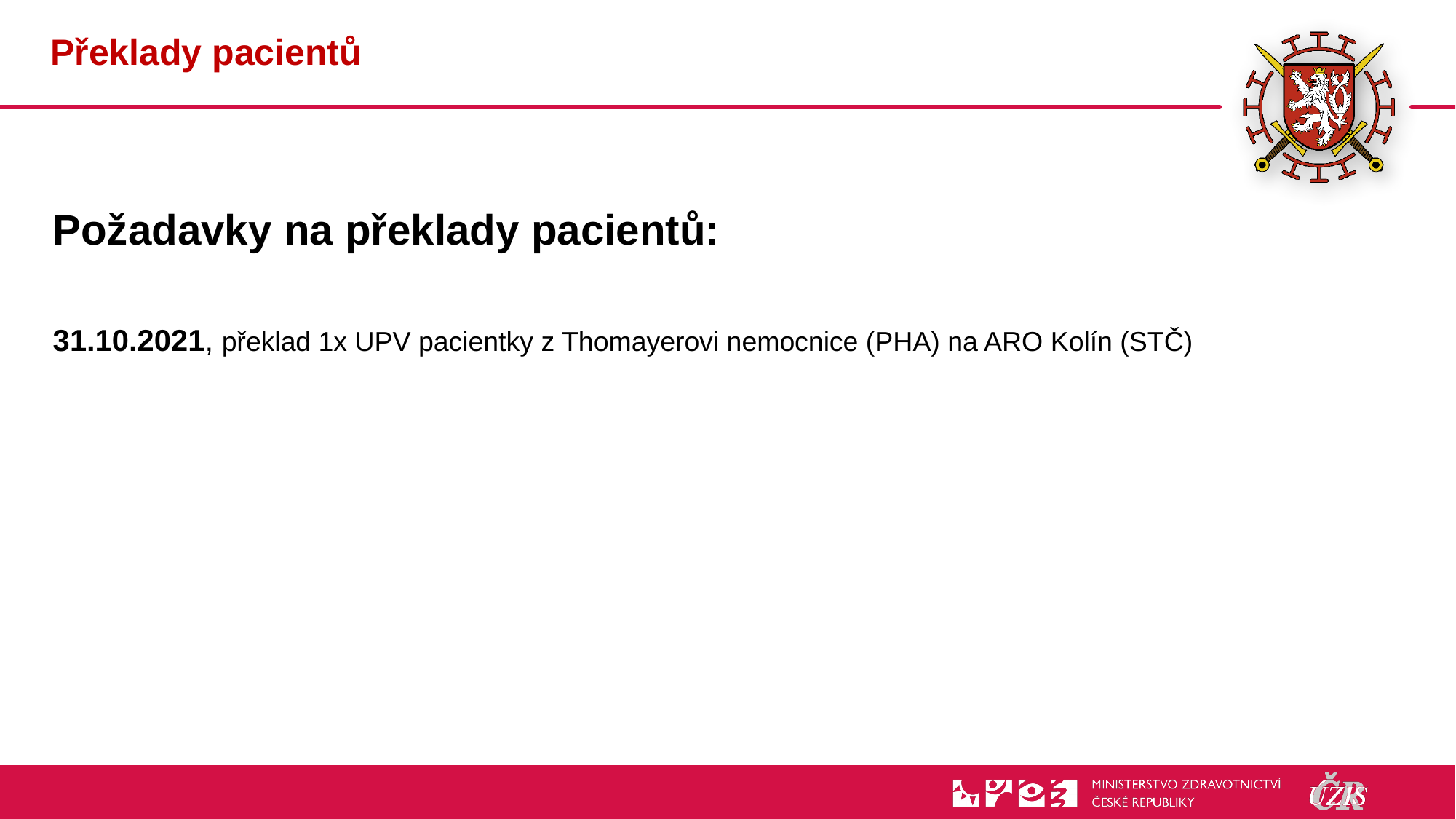

# Překlady pacientů
Požadavky na překlady pacientů:

31.10.2021, překlad 1x UPV pacientky z Thomayerovi nemocnice (PHA) na ARO Kolín (STČ)